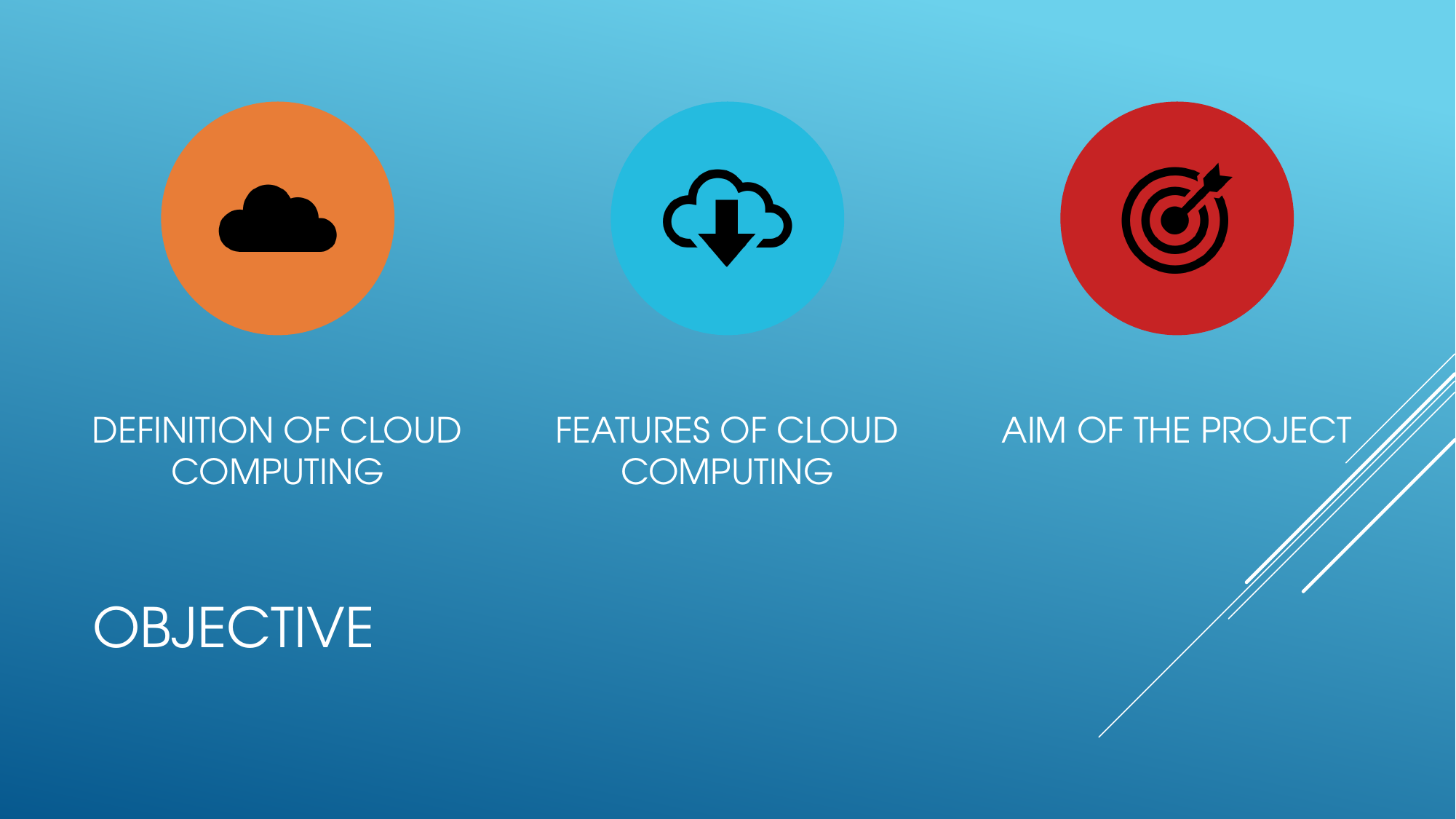

Definition of Cloud Computing
Features of Cloud Computing
Aim of the project
# objective